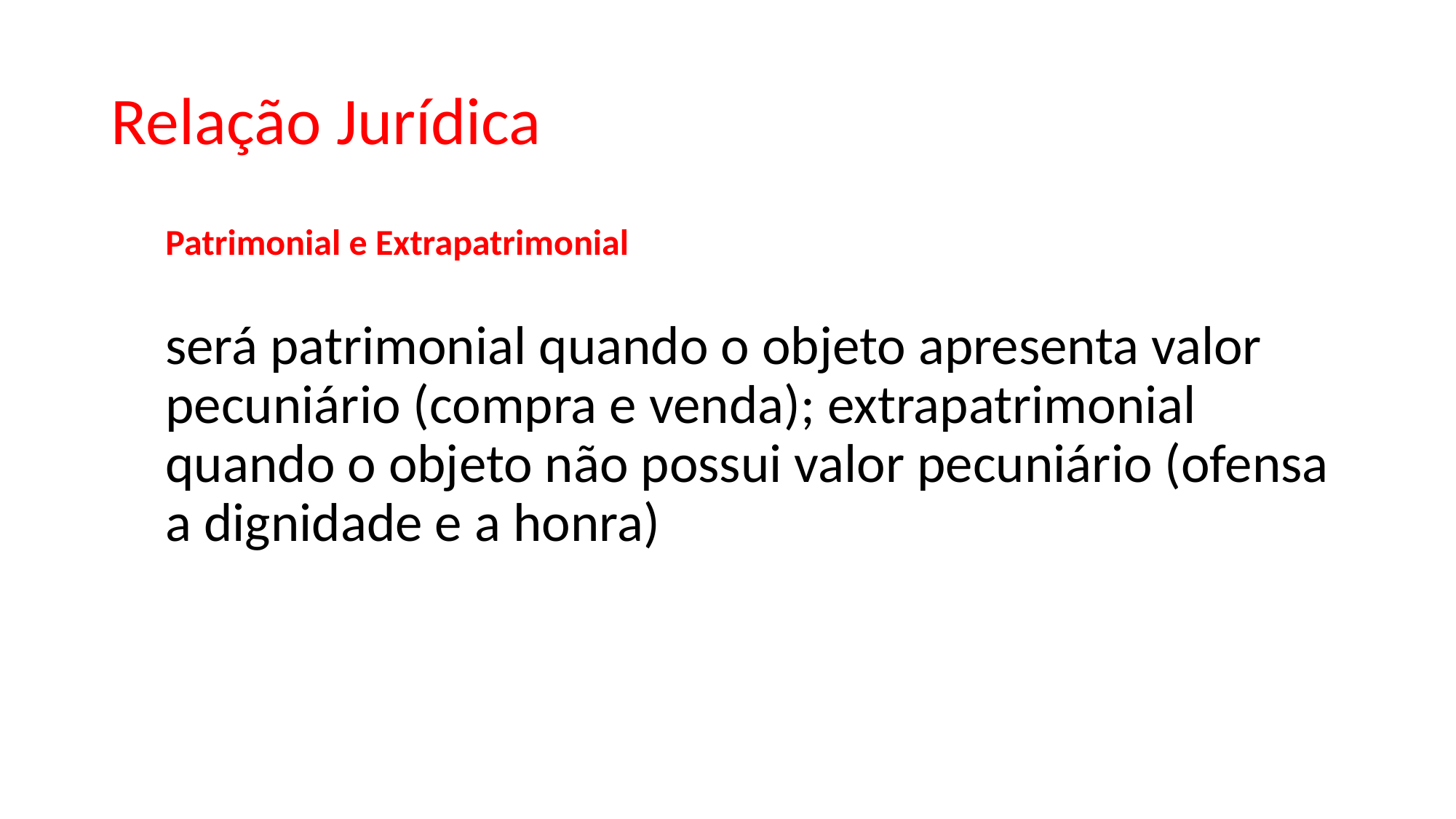

# Relação Jurídica
Patrimonial e Extrapatrimonial

será patrimonial quando o objeto apresenta valor pecuniário (compra e venda); extrapatrimonial quando o objeto não possui valor pecuniário (ofensa a dignidade e a honra)